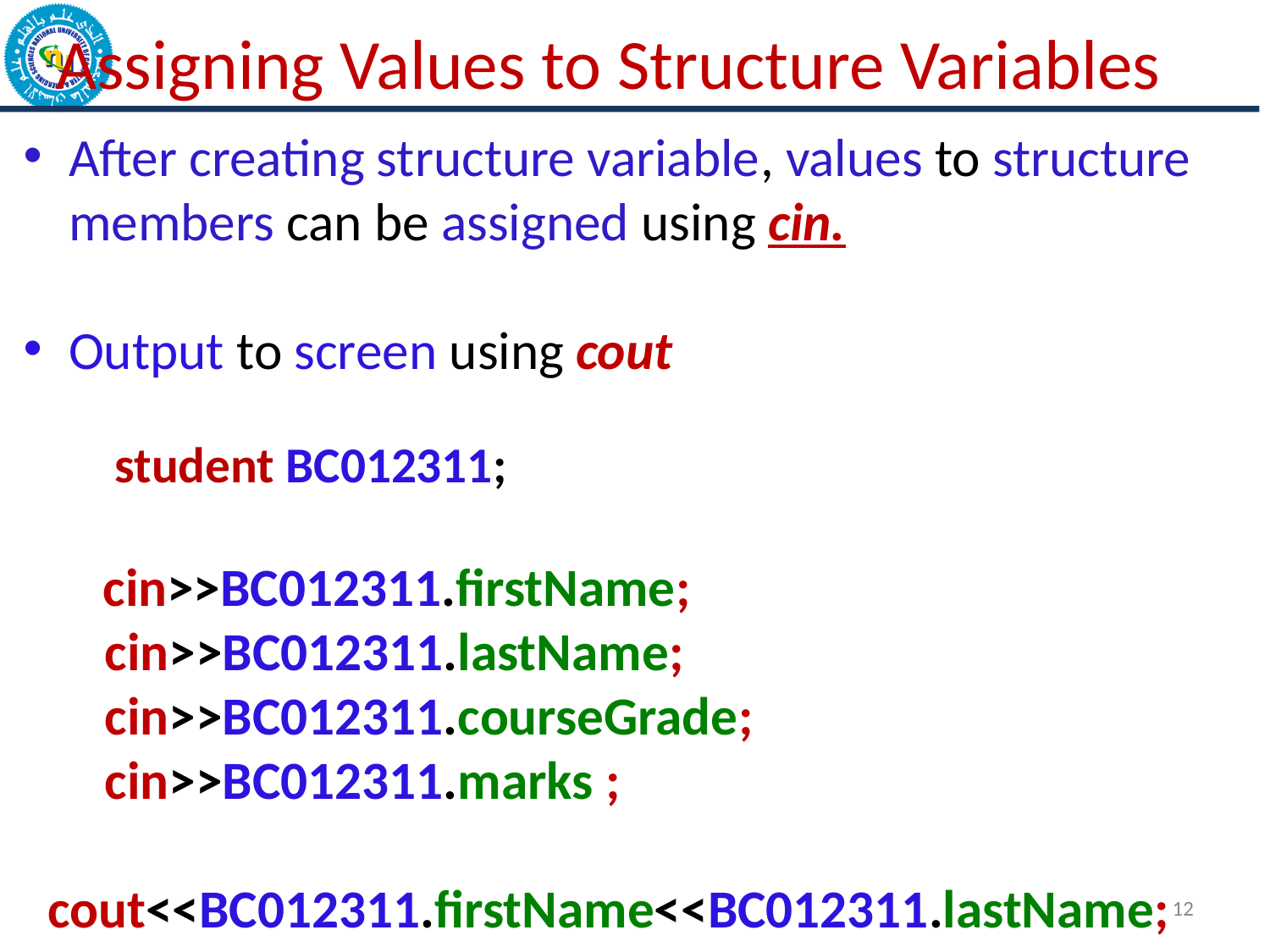

Assigning Values to Structure Variables

After creating structure variable, values to structure members can be assigned using cin.
Output to screen using cout

        student BC012311;

	   cin>>BC012311.firstName;
	   cin>>BC012311.lastName;
	   cin>>BC012311.courseGrade;
	   cin>>BC012311.marks ;

  cout<<BC012311.firstName<<BC012311.lastName;

12